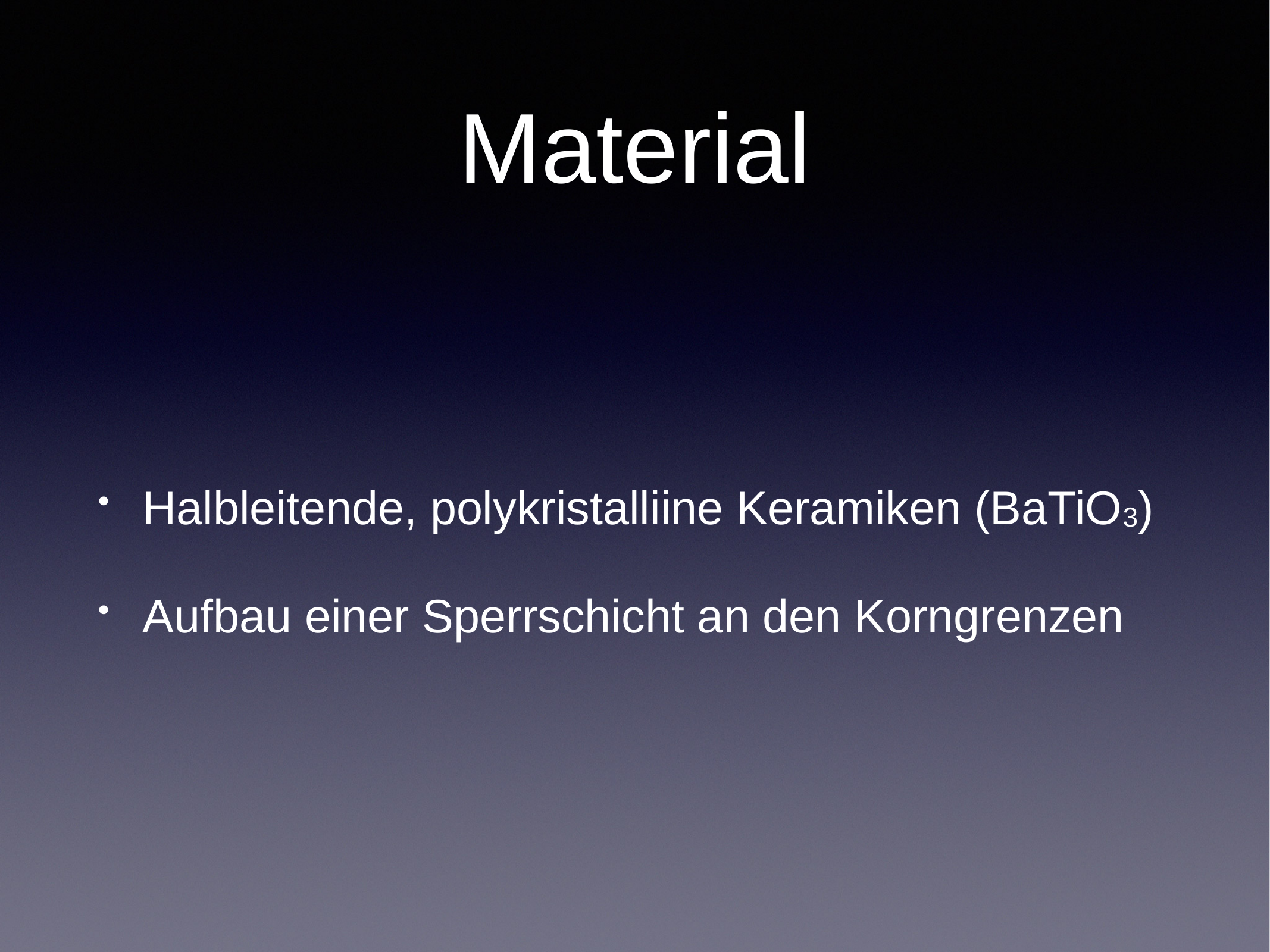

# Material
Halbleitende, polykristalliine Keramiken (BaTiO3)
Aufbau einer Sperrschicht an den Korngrenzen